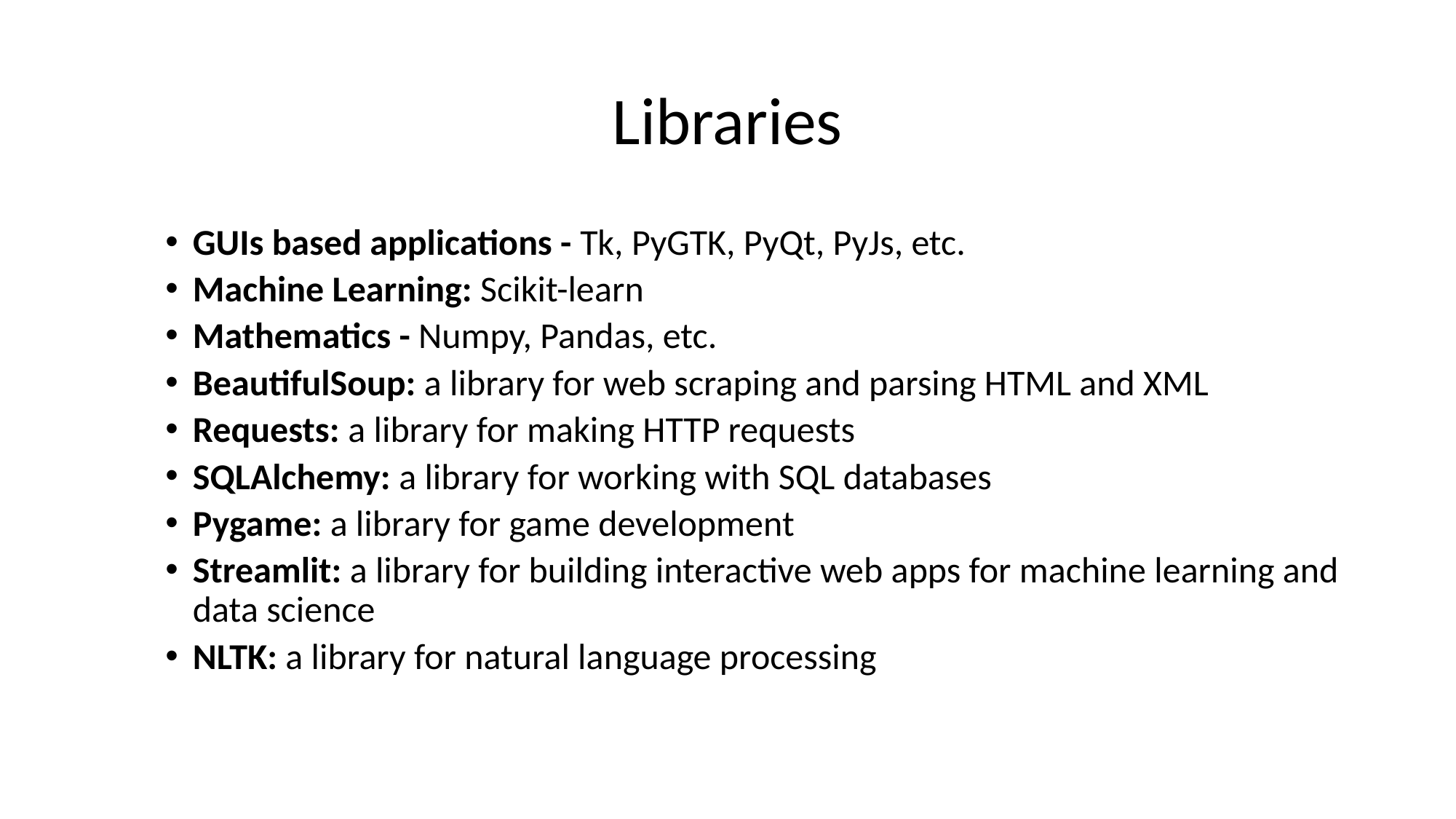

# Libraries
GUIs based applications - Tk, PyGTK, PyQt, PyJs, etc.
Machine Learning: Scikit-learn
Mathematics - Numpy, Pandas, etc.
BeautifulSoup: a library for web scraping and parsing HTML and XML
Requests: a library for making HTTP requests
SQLAlchemy: a library for working with SQL databases
Pygame: a library for game development
Streamlit: a library for building interactive web apps for machine learning and data science
NLTK: a library for natural language processing